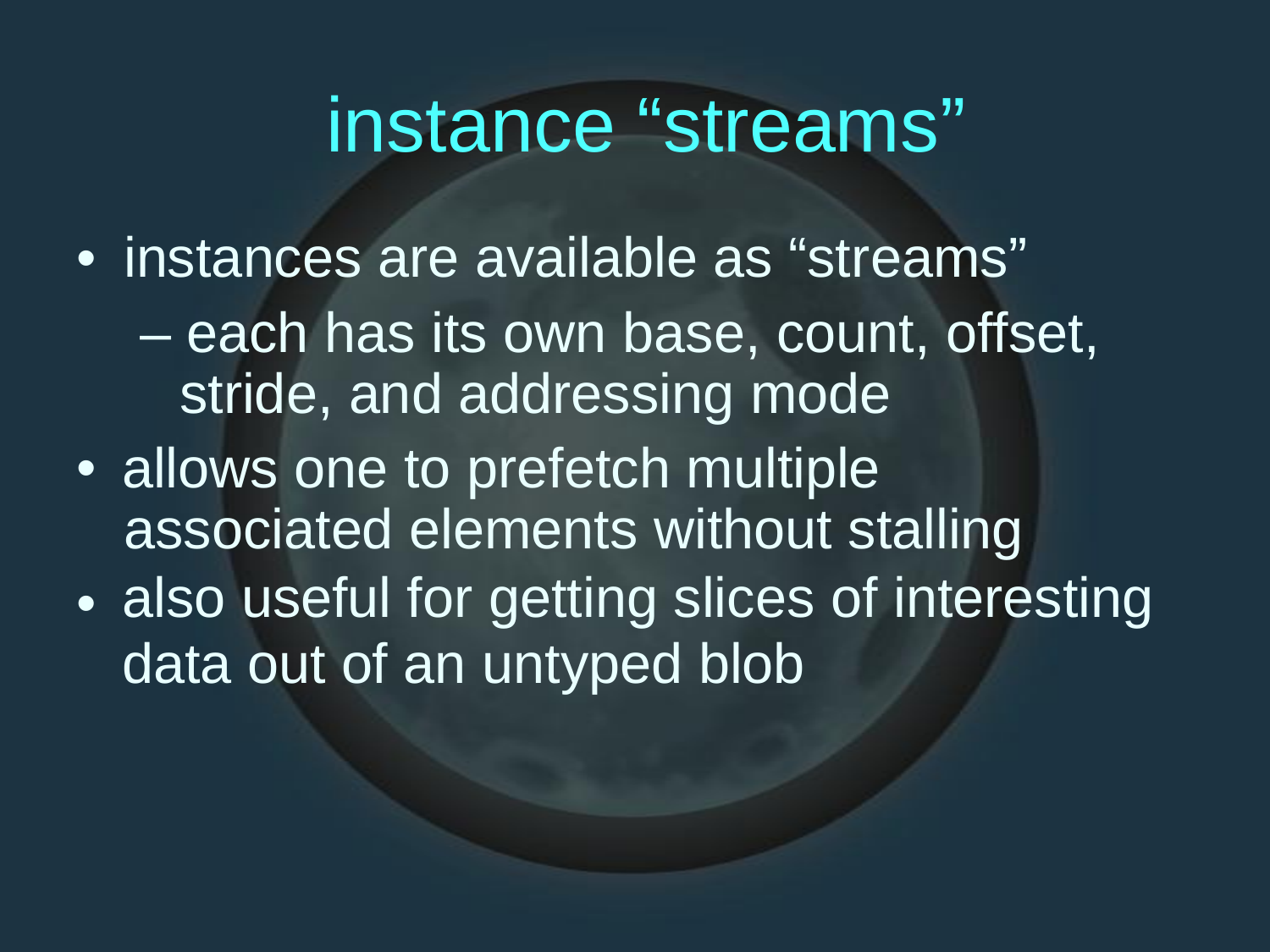

instance
“streams”
•
instances are available as “streams”
– each has its own base, count, offset, stride, and addressing mode
allows one to prefetch multiple associated elements without stalling
also useful for getting slices of interesting
data out of an untyped blob
•
•